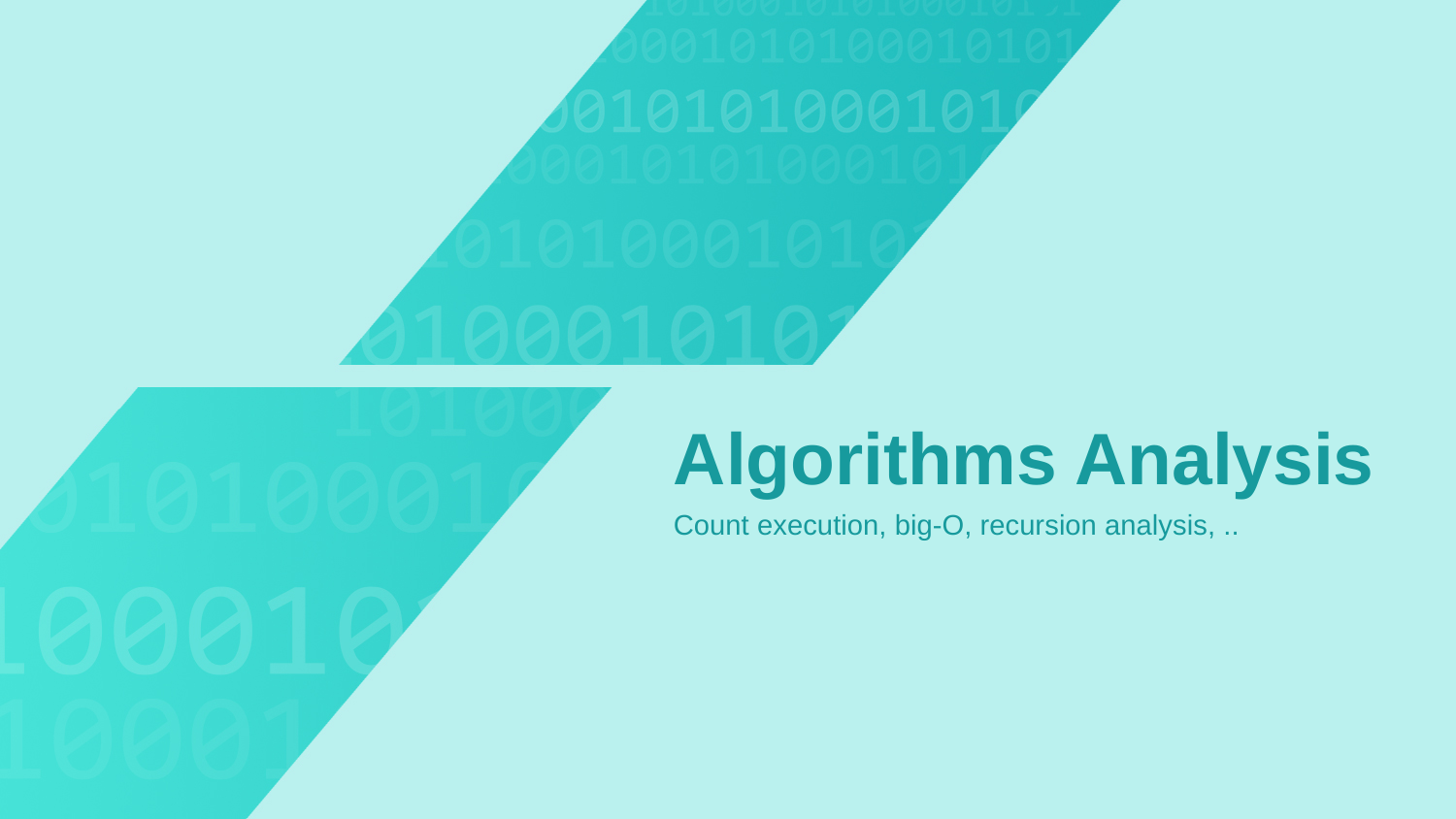

Algorithms Analysis
Count execution, big-O, recursion analysis, ..